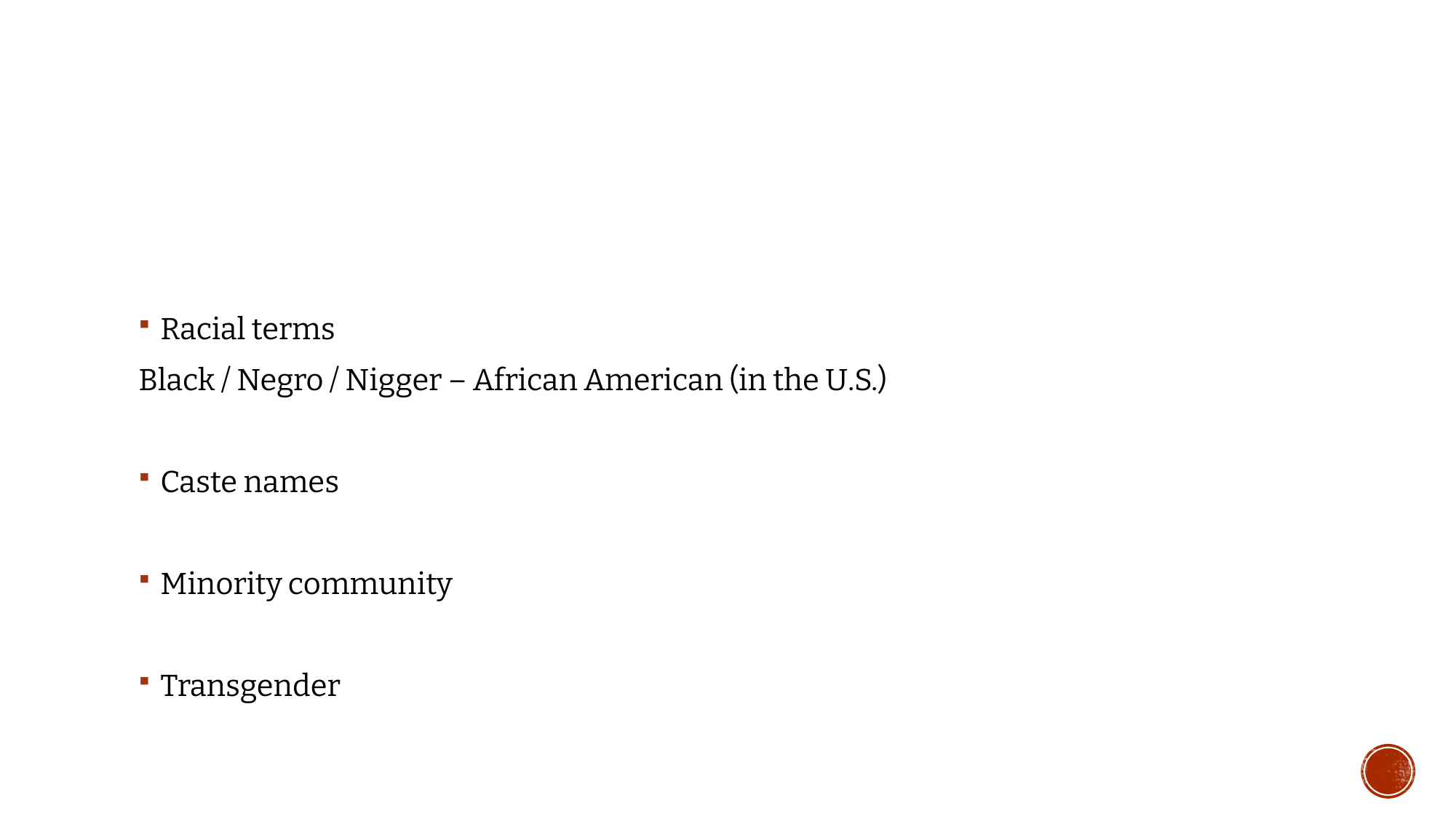

#

Racial terms
Black / Negro / Nigger – African American (in the U.S.)

Caste names

Minority community

Transgender